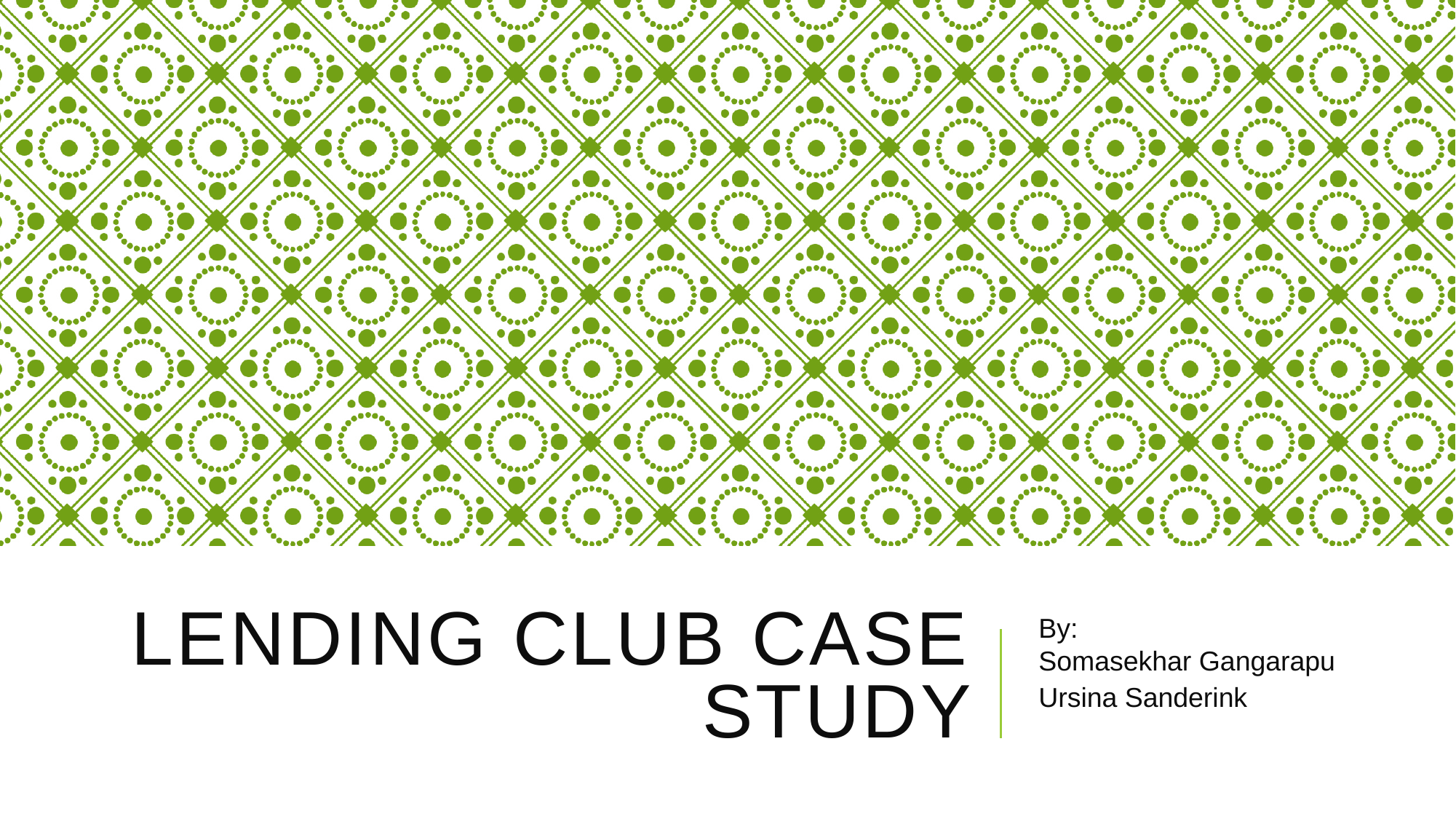

# Lending Club Case Study
By:
Somasekhar Gangarapu
Ursina Sanderink